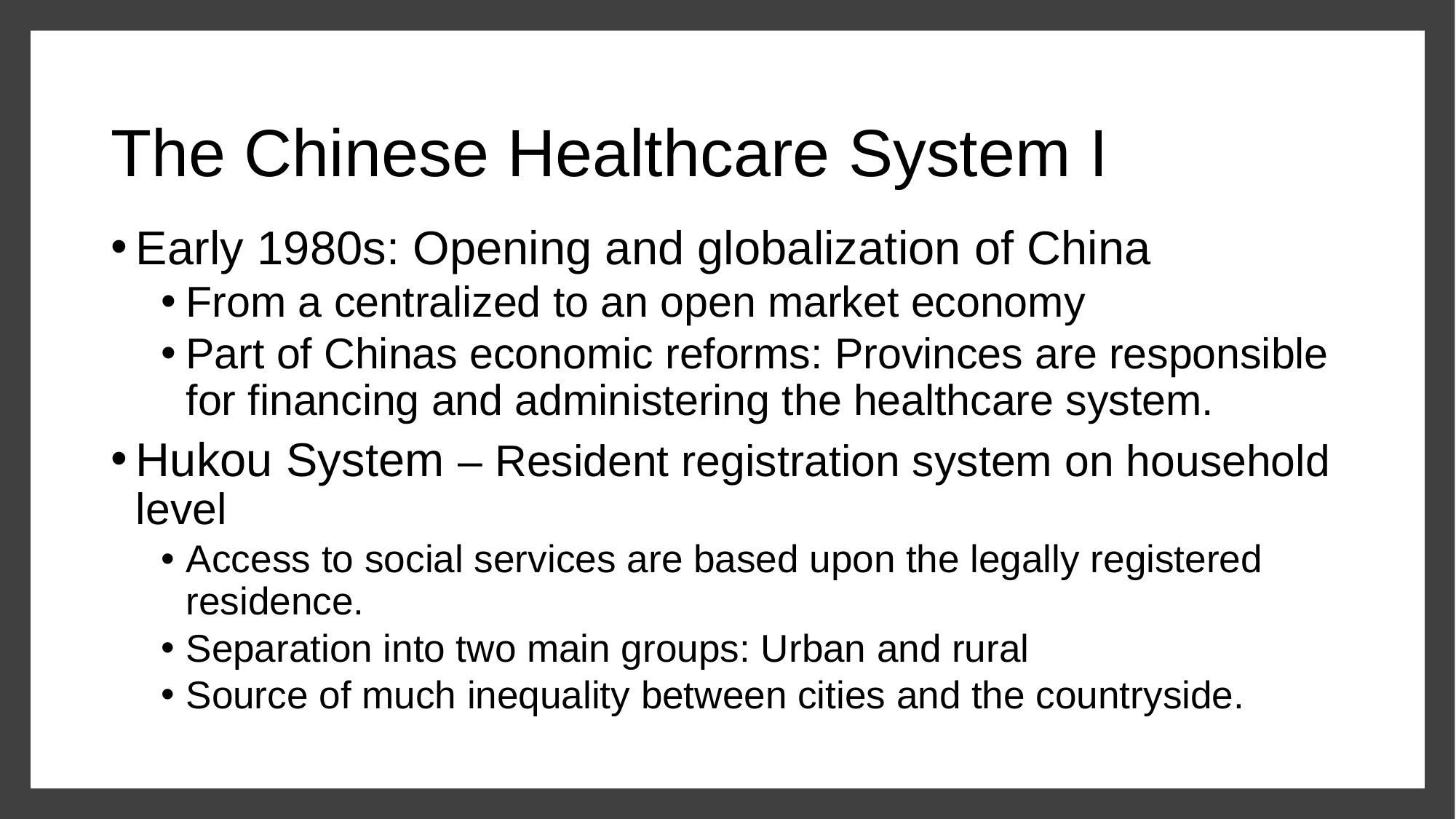

# The Chinese Healthcare System I
Early 1980s: Opening and globalization of China
From a centralized to an open market economy
Part of Chinas economic reforms: Provinces are responsible for financing and administering the healthcare system.
Hukou System – Resident registration system on household level
Access to social services are based upon the legally registered residence.
Separation into two main groups: Urban and rural
Source of much inequality between cities and the countryside.